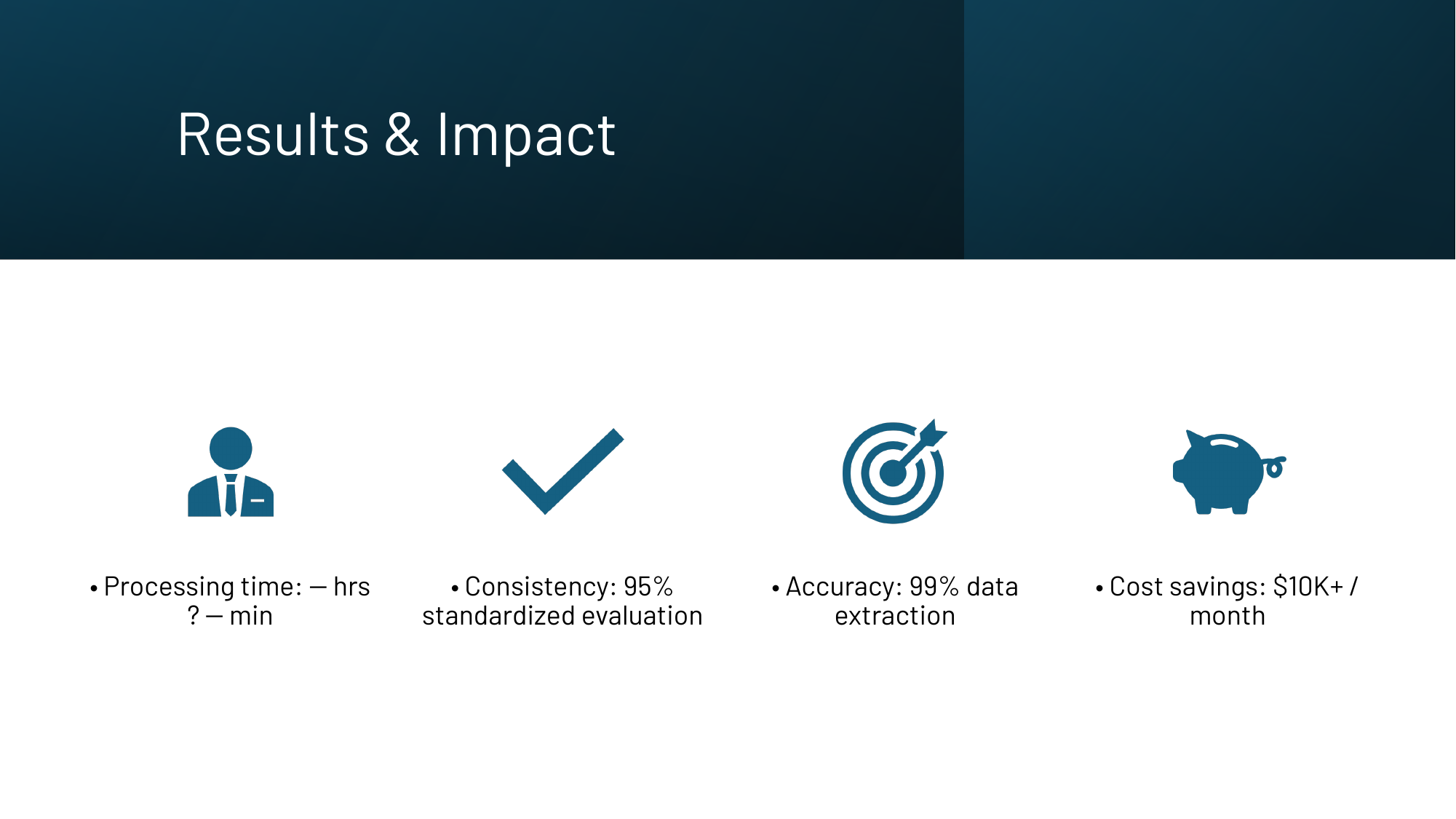

# Results & Impact
• Processing time: -- hrs ? -- min
• Consistency: 95% standardized evaluation
• Accuracy: 99% data extraction
• Cost savings: $10K+ / month